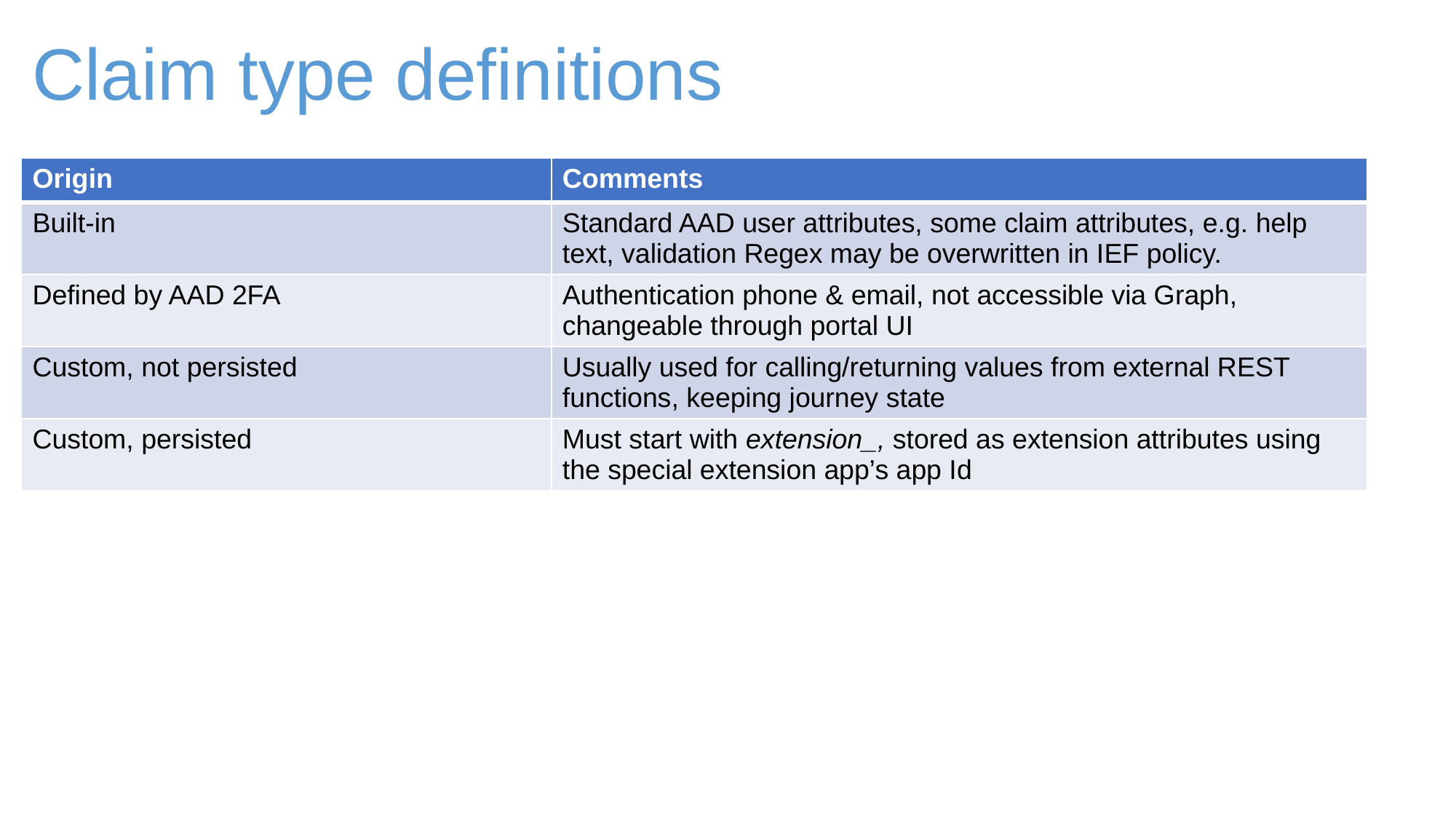

# Claim type definitions
| Origin | Comments |
| --- | --- |
| Built-in | Standard AAD user attributes, some claim attributes, e.g. help text, validation Regex may be overwritten in IEF policy. |
| Defined by AAD 2FA | Authentication phone & email, not accessible via Graph, changeable through portal UI |
| Custom, not persisted | Usually used for calling/returning values from external REST functions, keeping journey state |
| Custom, persisted | Must start with extension\_, stored as extension attributes using the special extension app’s app Id |